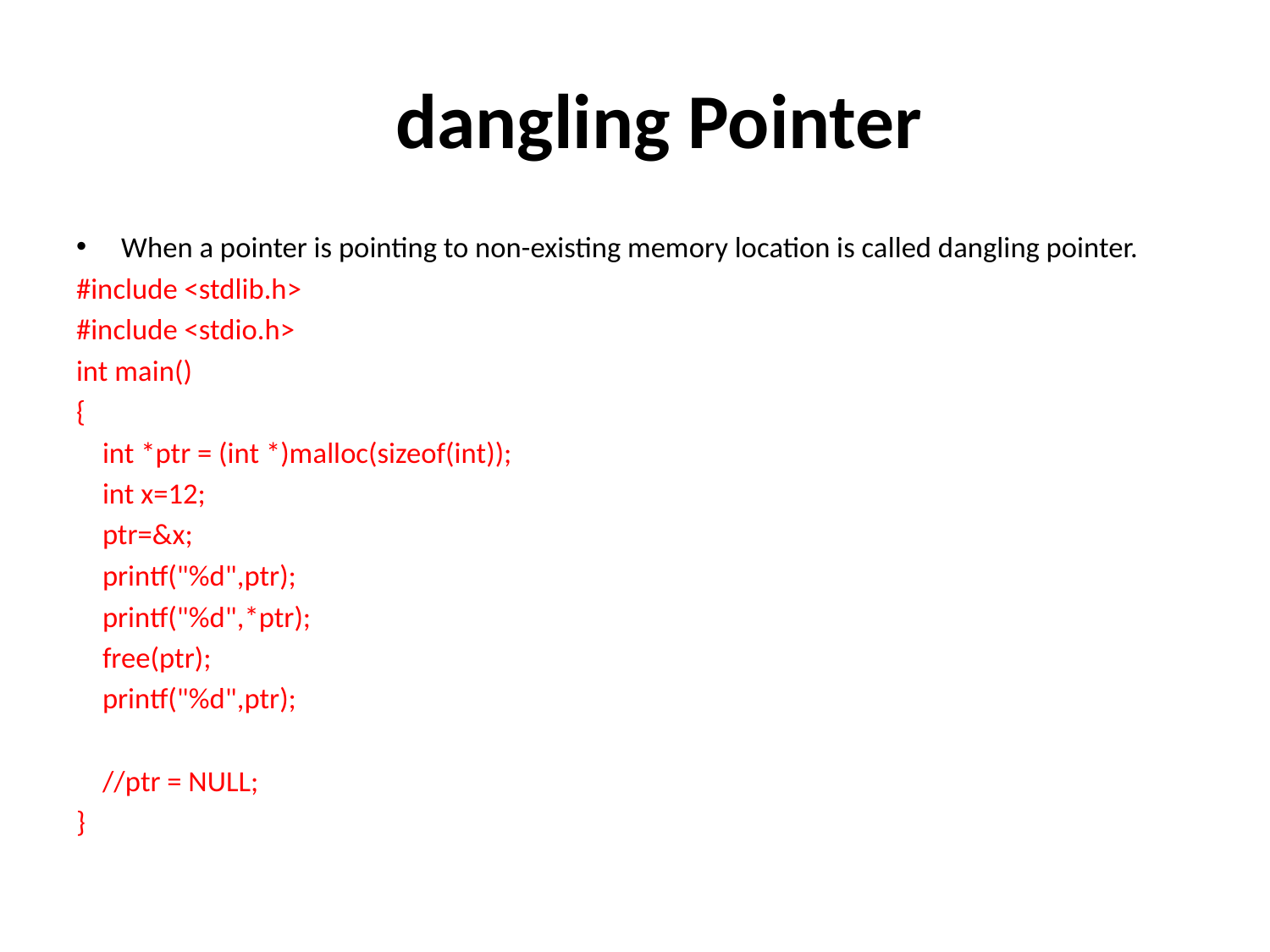

# dangling Pointer
When a pointer is pointing to non-existing memory location is called dangling pointer.
#include <stdlib.h>
#include <stdio.h>
int main()
{
    int *ptr = (int *)malloc(sizeof(int));
    int x=12;
    ptr=&x;
    printf("%d",ptr);
    printf("%d",*ptr);
    free(ptr);
    printf("%d",ptr);

    //ptr = NULL;
}